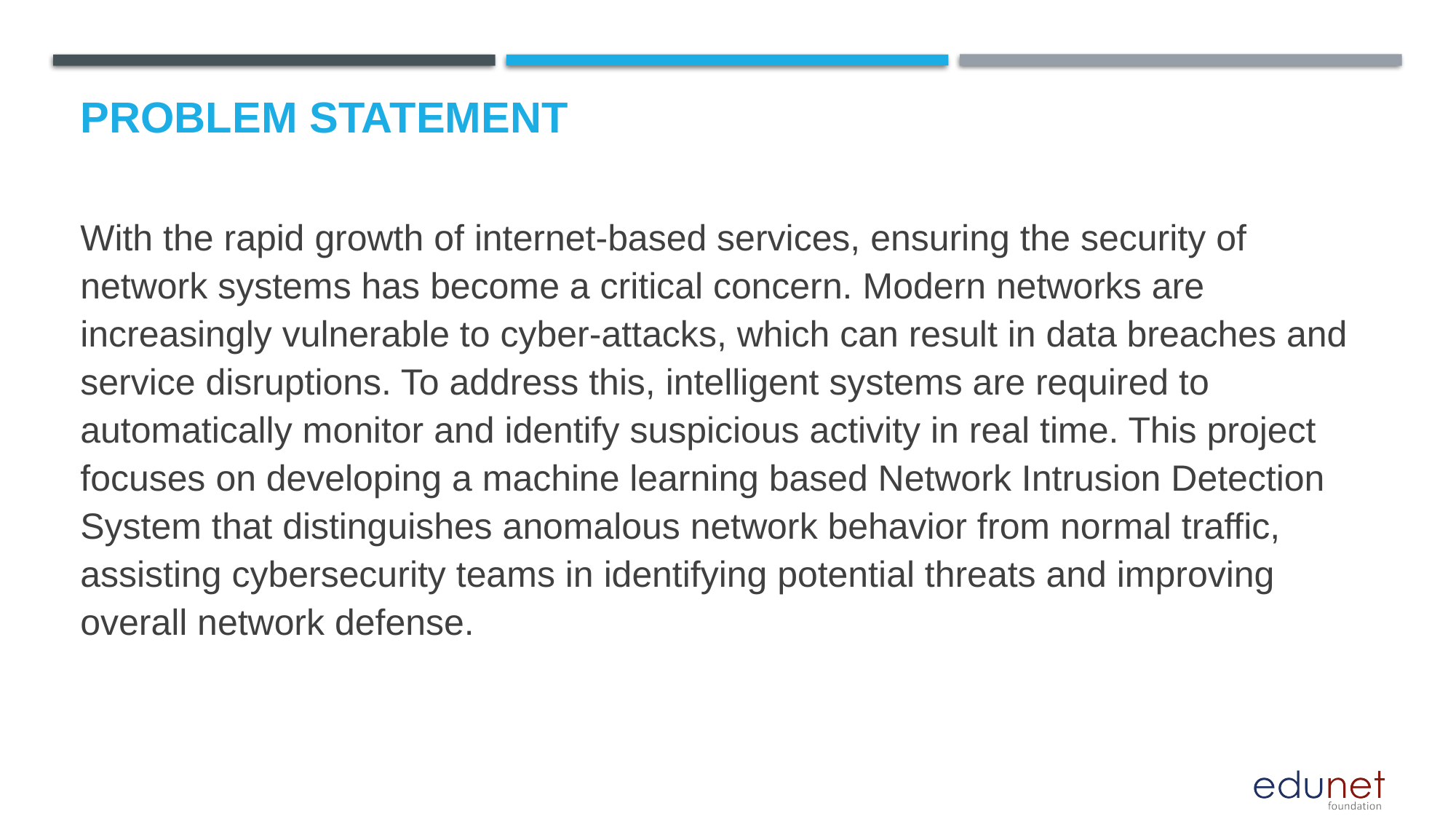

# Problem Statement
With the rapid growth of internet-based services, ensuring the security of network systems has become a critical concern. Modern networks are increasingly vulnerable to cyber-attacks, which can result in data breaches and service disruptions. To address this, intelligent systems are required to automatically monitor and identify suspicious activity in real time. This project focuses on developing a machine learning based Network Intrusion Detection System that distinguishes anomalous network behavior from normal traffic, assisting cybersecurity teams in identifying potential threats and improving overall network defense.